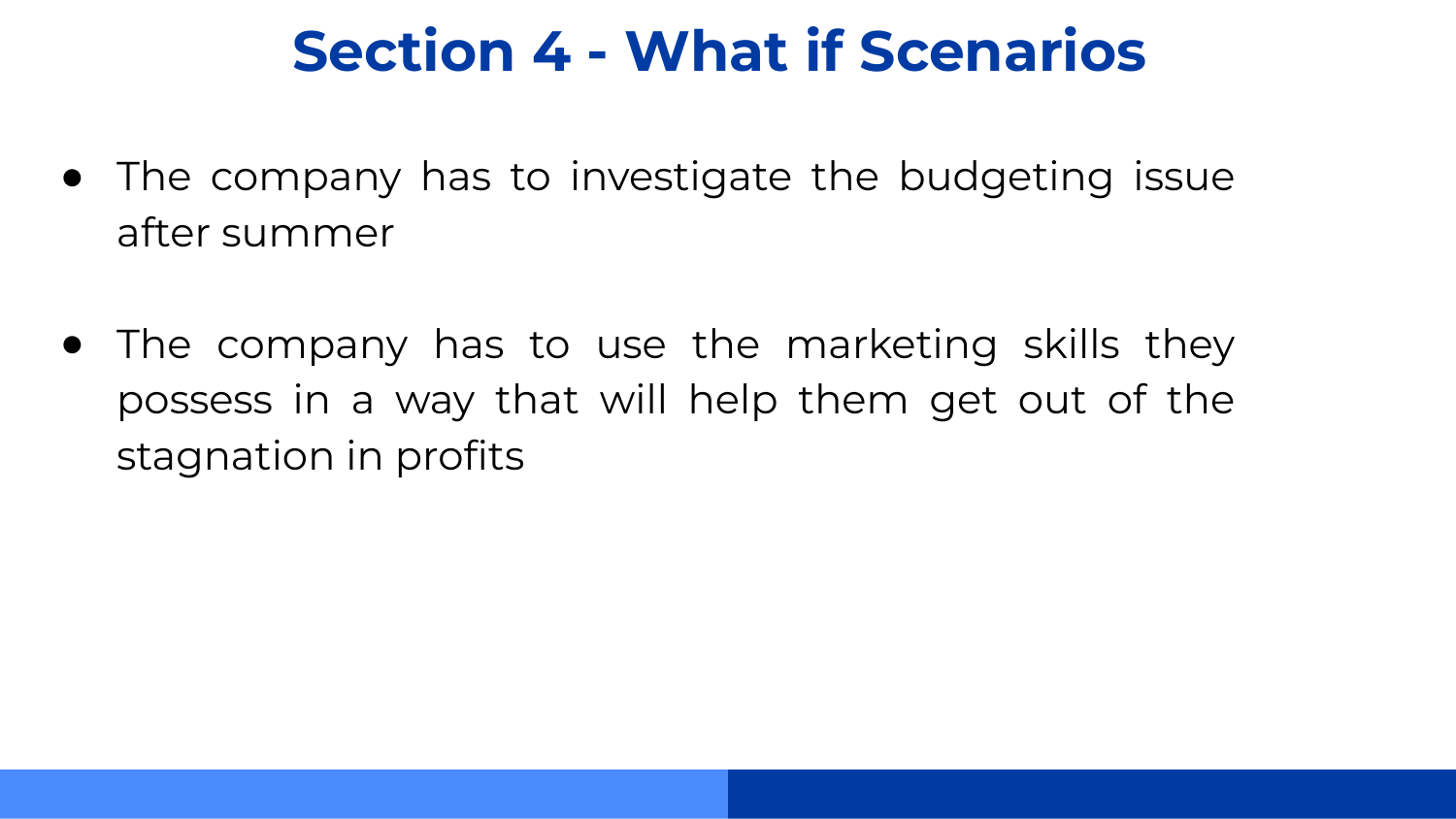

# Section 4 - What if Scenarios
The company has to investigate the budgeting issue after summer

The company has to use the marketing skills they possess in a way that will help them get out of the stagnation in profits